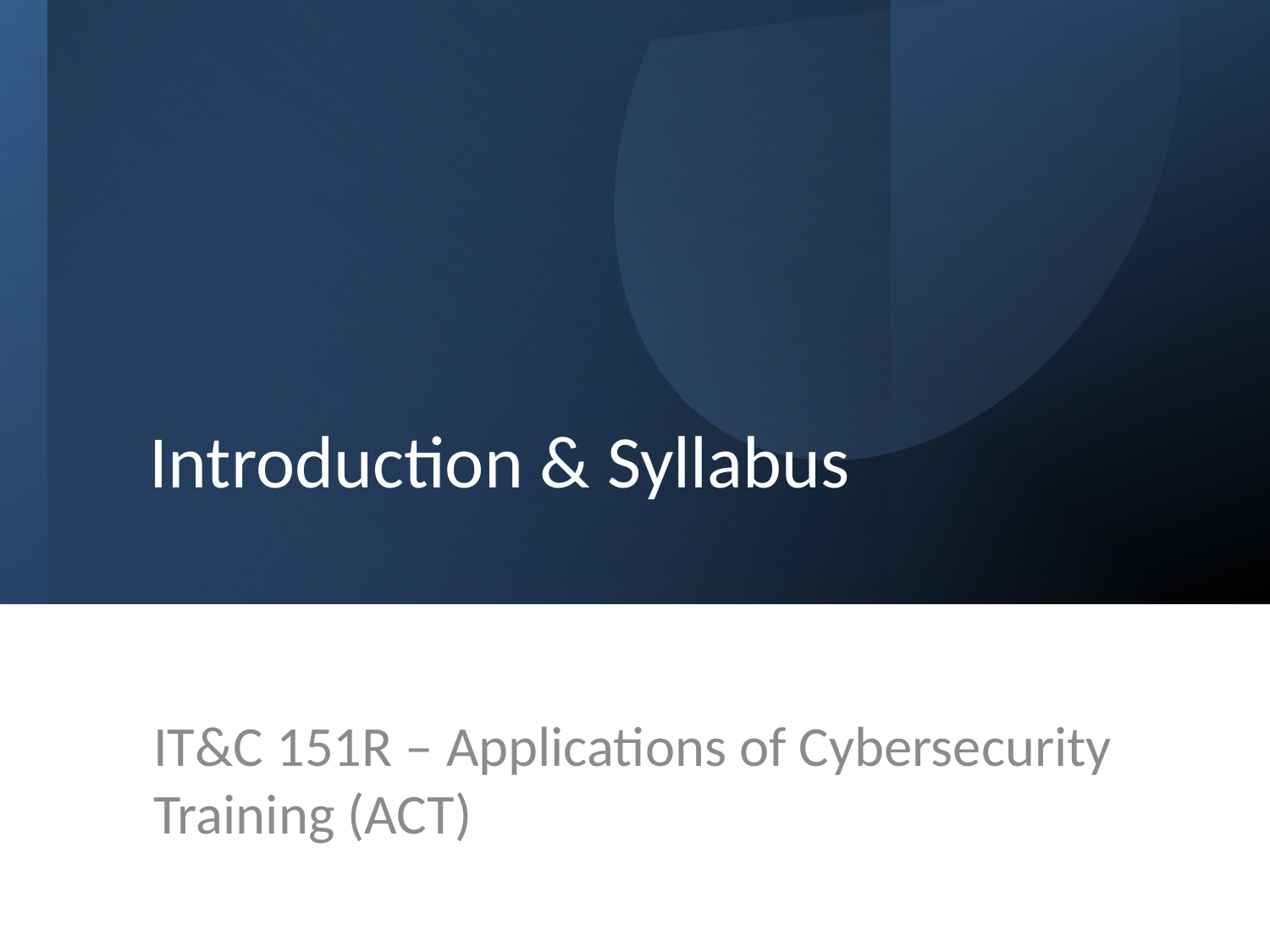

# Introduction & Syllabus
IT&C 151R – Applications of Cybersecurity Training (ACT)